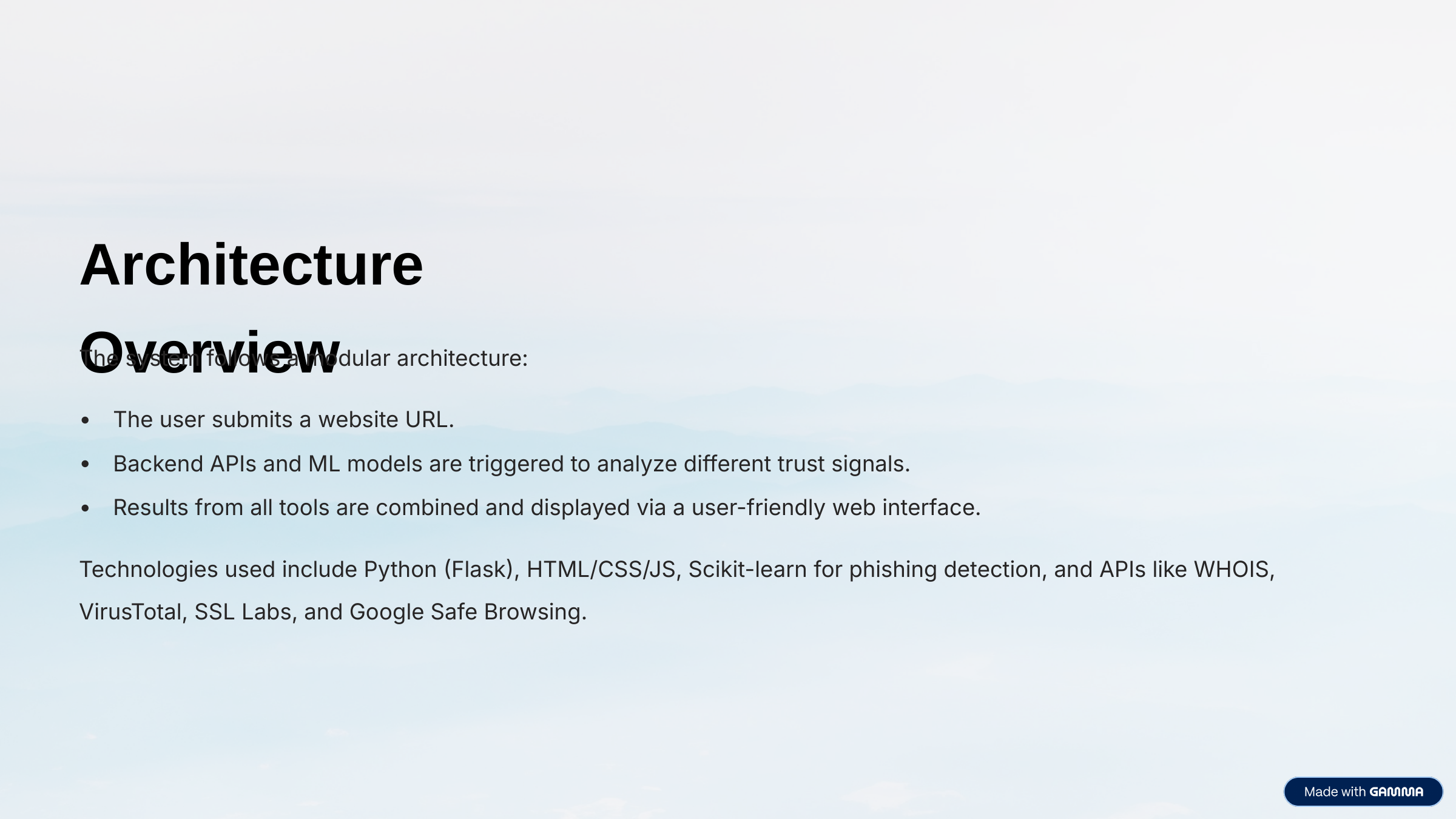

Architecture Overview
The system follows a modular architecture:
The user submits a website URL.
Backend APIs and ML models are triggered to analyze different trust signals.
Results from all tools are combined and displayed via a user-friendly web interface.
Technologies used include Python (Flask), HTML/CSS/JS, Scikit-learn for phishing detection, and APIs like WHOIS, VirusTotal, SSL Labs, and Google Safe Browsing.